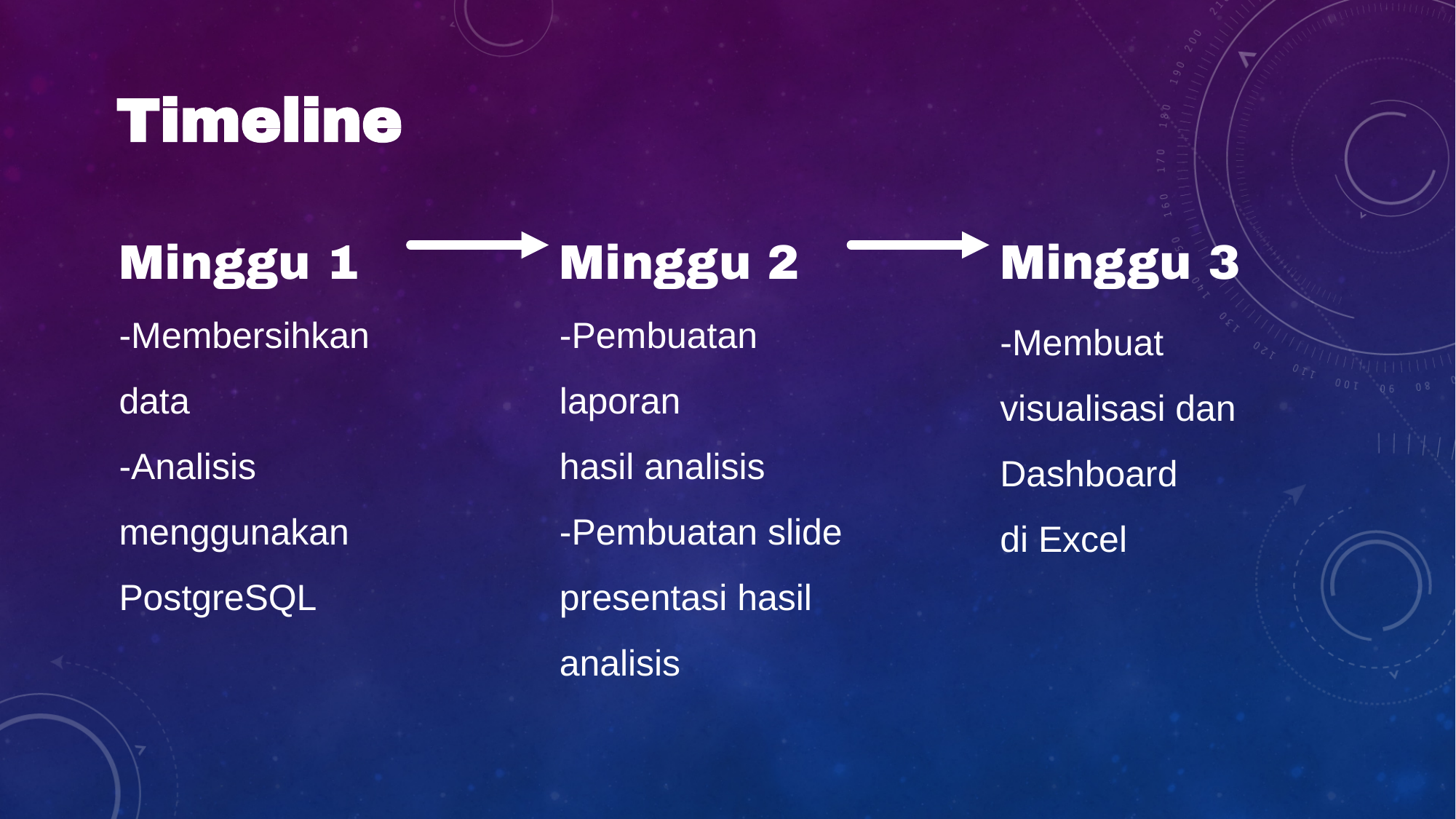

Timeline
Minggu 3
Minggu 1
Minggu 2
-Pembuatan laporan
hasil analisis
-Pembuatan slide
presentasi hasil
analisis
-Membersihkan data
-Analisis menggunakan PostgreSQL
-Membuat visualisasi dan Dashboard
di Excel